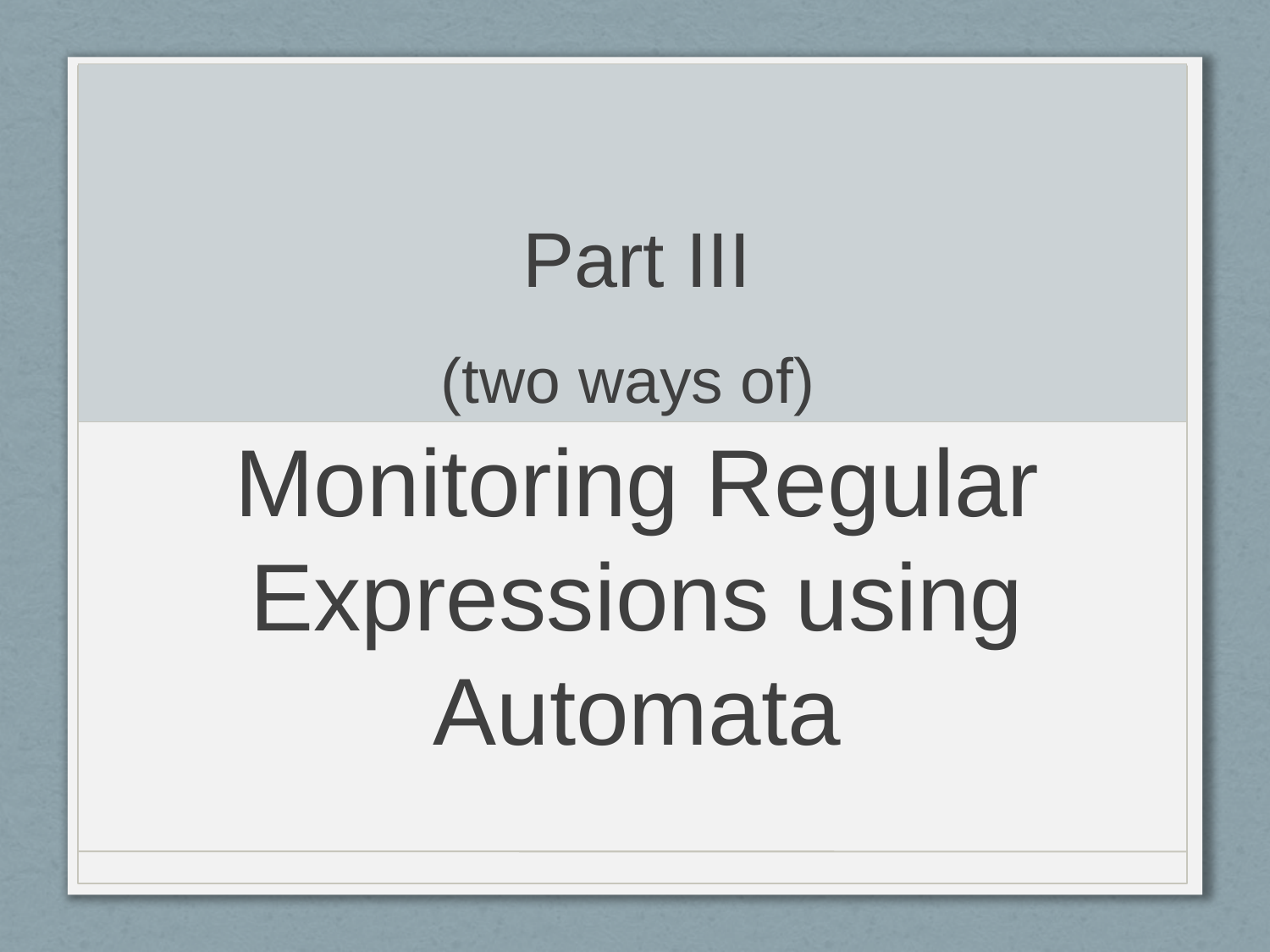

# Part III
(two ways of)
Monitoring Regular Expressions using Automata